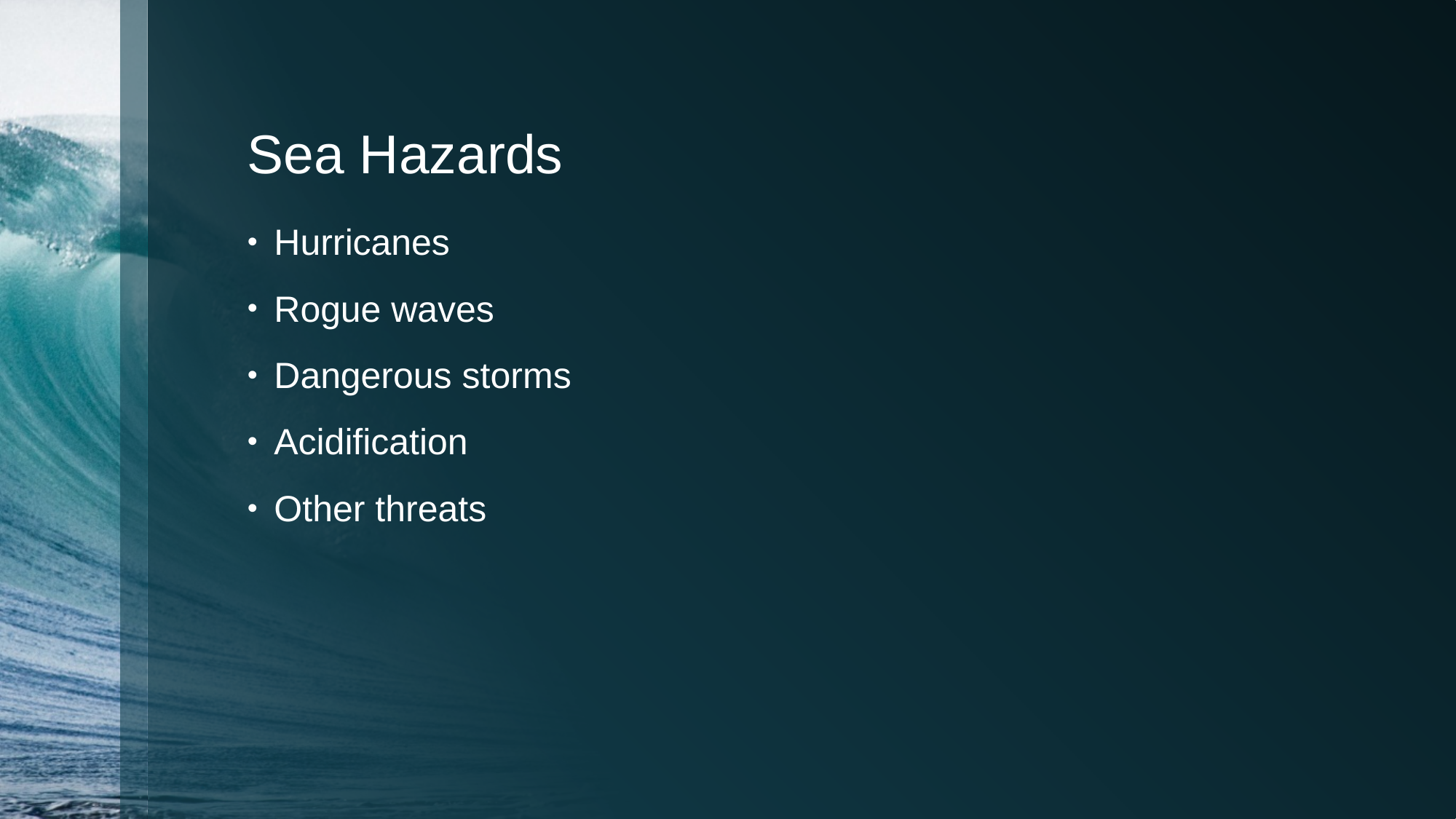

# Sea Hazards
Hurricanes
Rogue waves
Dangerous storms
Acidification
Other threats